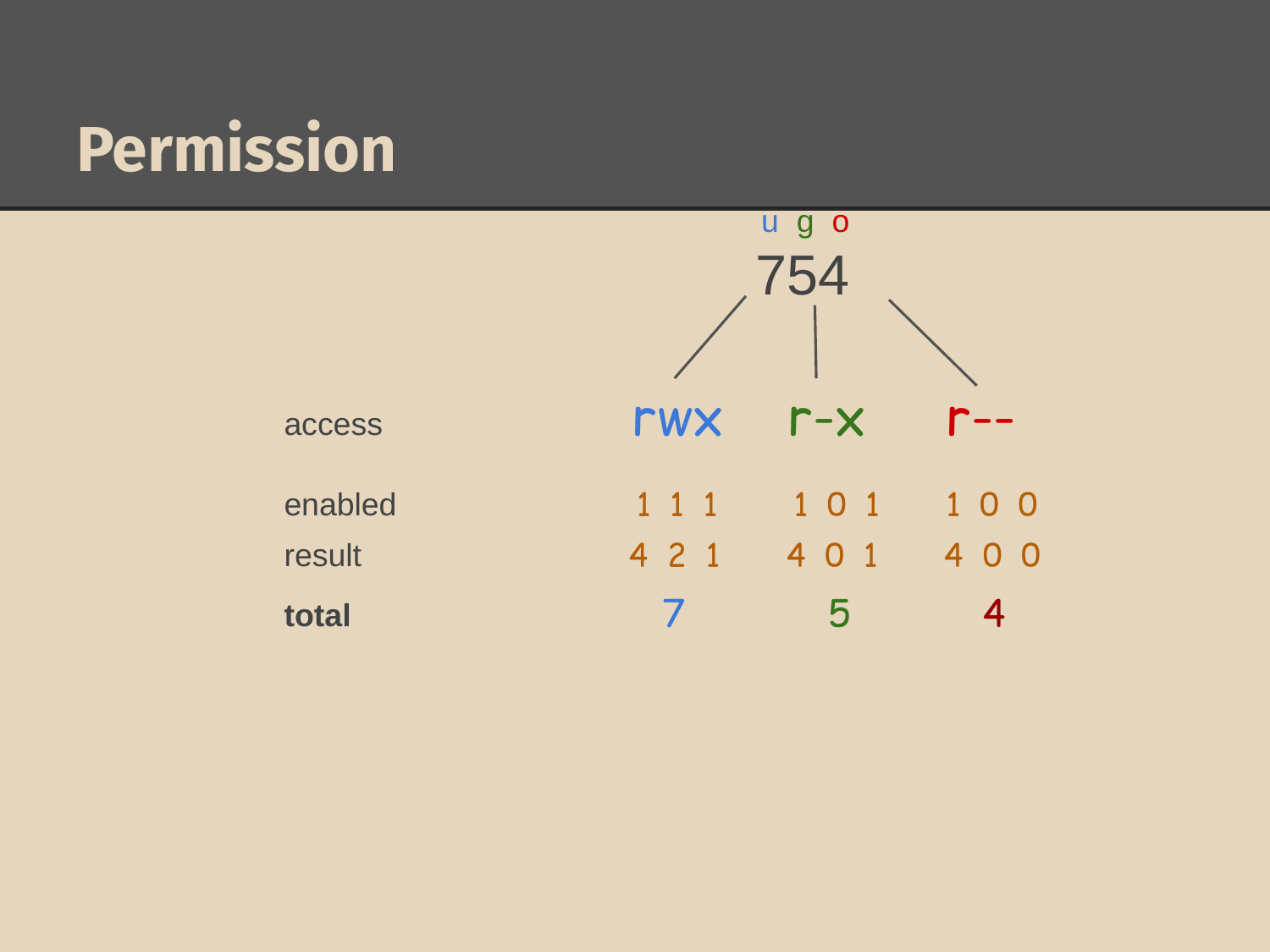

# Permission
                         	       u  g  o
          	   754

	access                            rwx    r-x     r--

	enabled                           1  1  1        1  0  1       1  0  0

	result                              4  2  1       4  0  1       4  0  0

	total                                   7             5            4